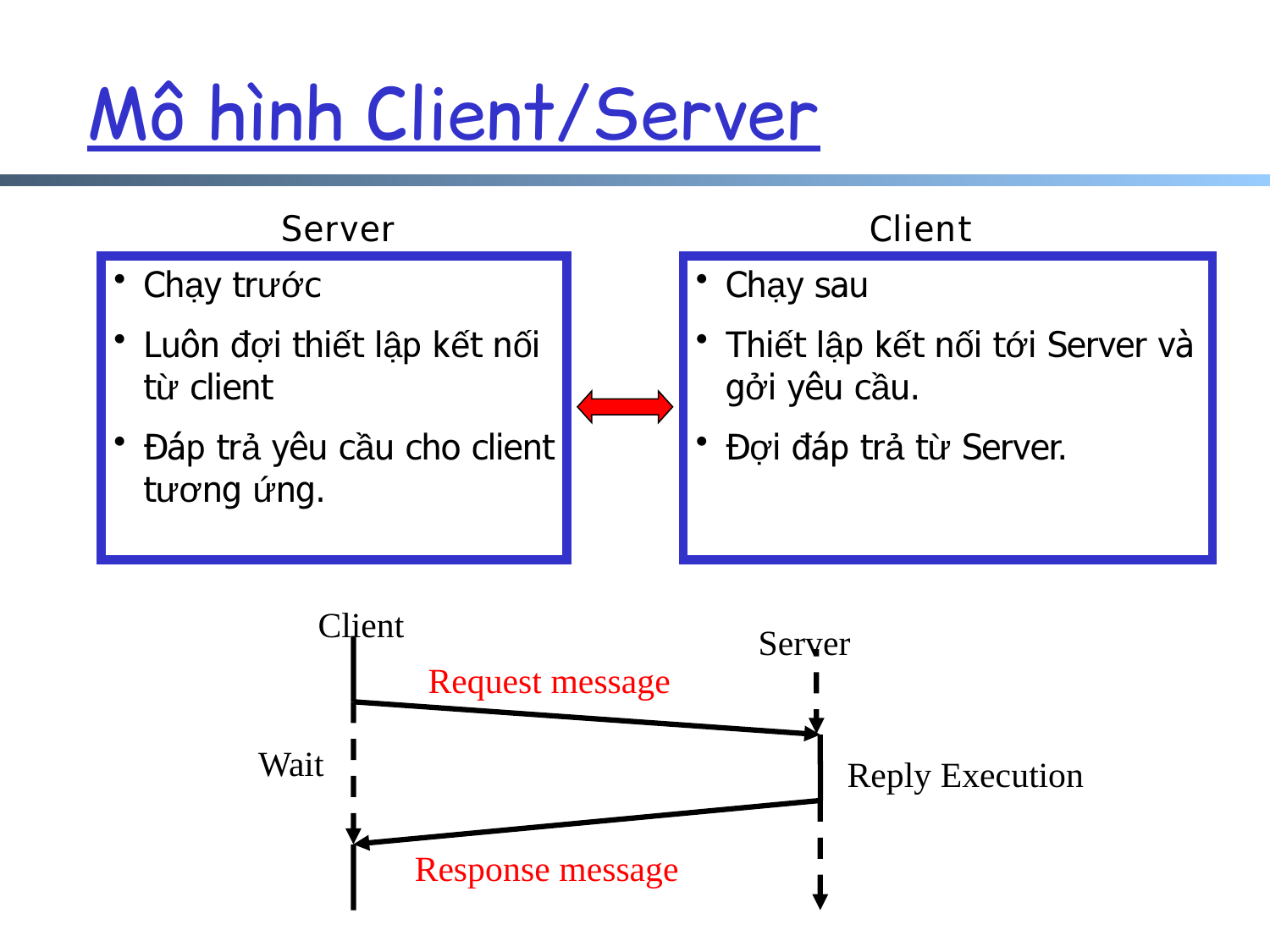

# Mô hình Client/Server
Server
Client
Chạy trước
Luôn đợi thiết lập kết nối từ client
Đáp trả yêu cầu cho client tương ứng.
Chạy sau
Thiết lập kết nối tới Server và gởi yêu cầu.
Đợi đáp trả từ Server.

Client
Server

Request message
Wait
Reply Execution
Response message